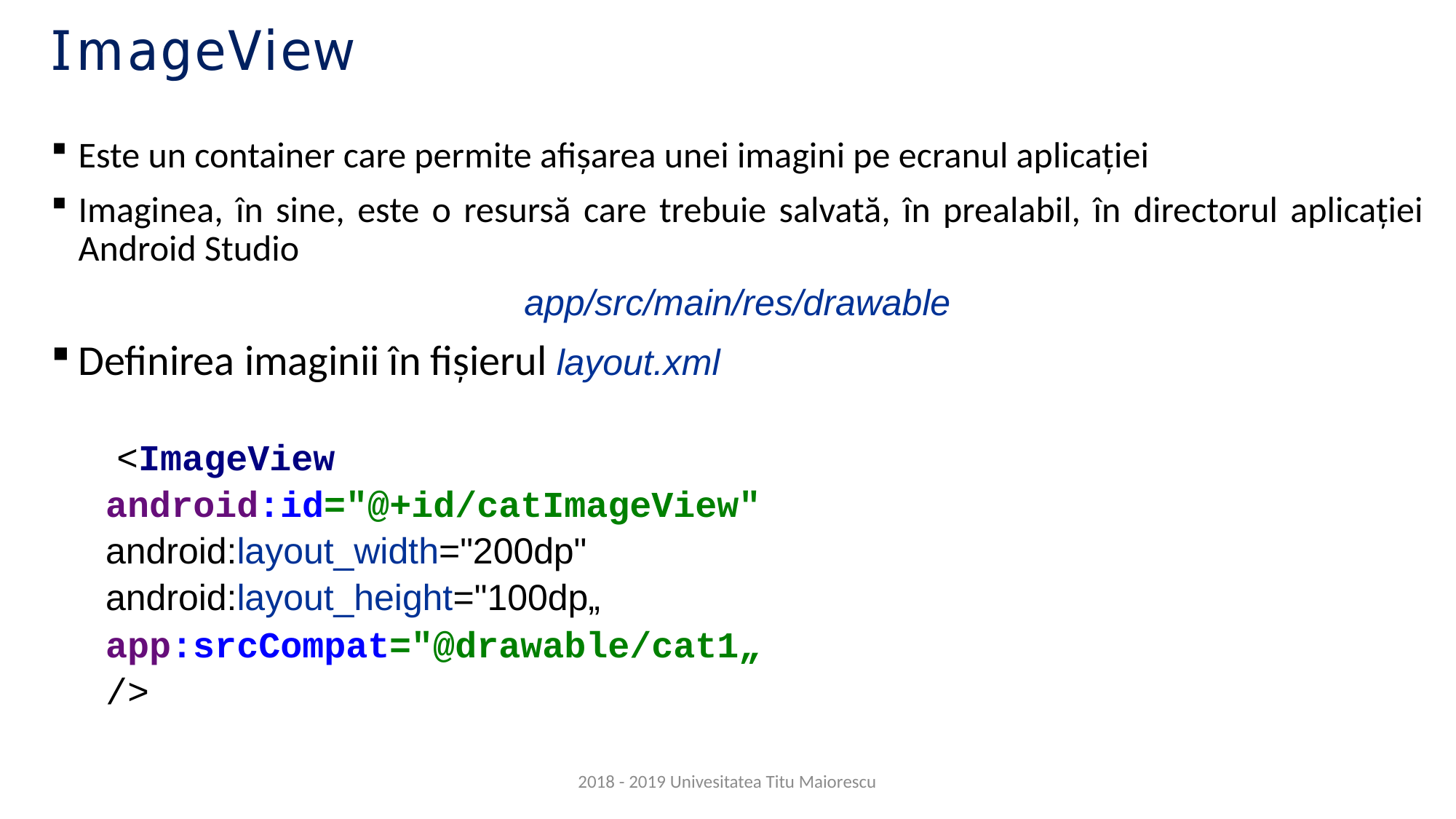

# ImageView
Este un container care permite afișarea unei imagini pe ecranul aplicației
Imaginea, în sine, este o resursă care trebuie salvată, în prealabil, în directorul aplicației Android Studio
app/src/main/res/drawable
Definirea imaginii în fișierul layout.xml

   <ImageView
android:id="@+id/catImageView"
android:layout_width="200dp"
android:layout_height="100dp„
app:srcCompat="@drawable/cat1„
/>

2018 - 2019 Univesitatea Titu Maiorescu